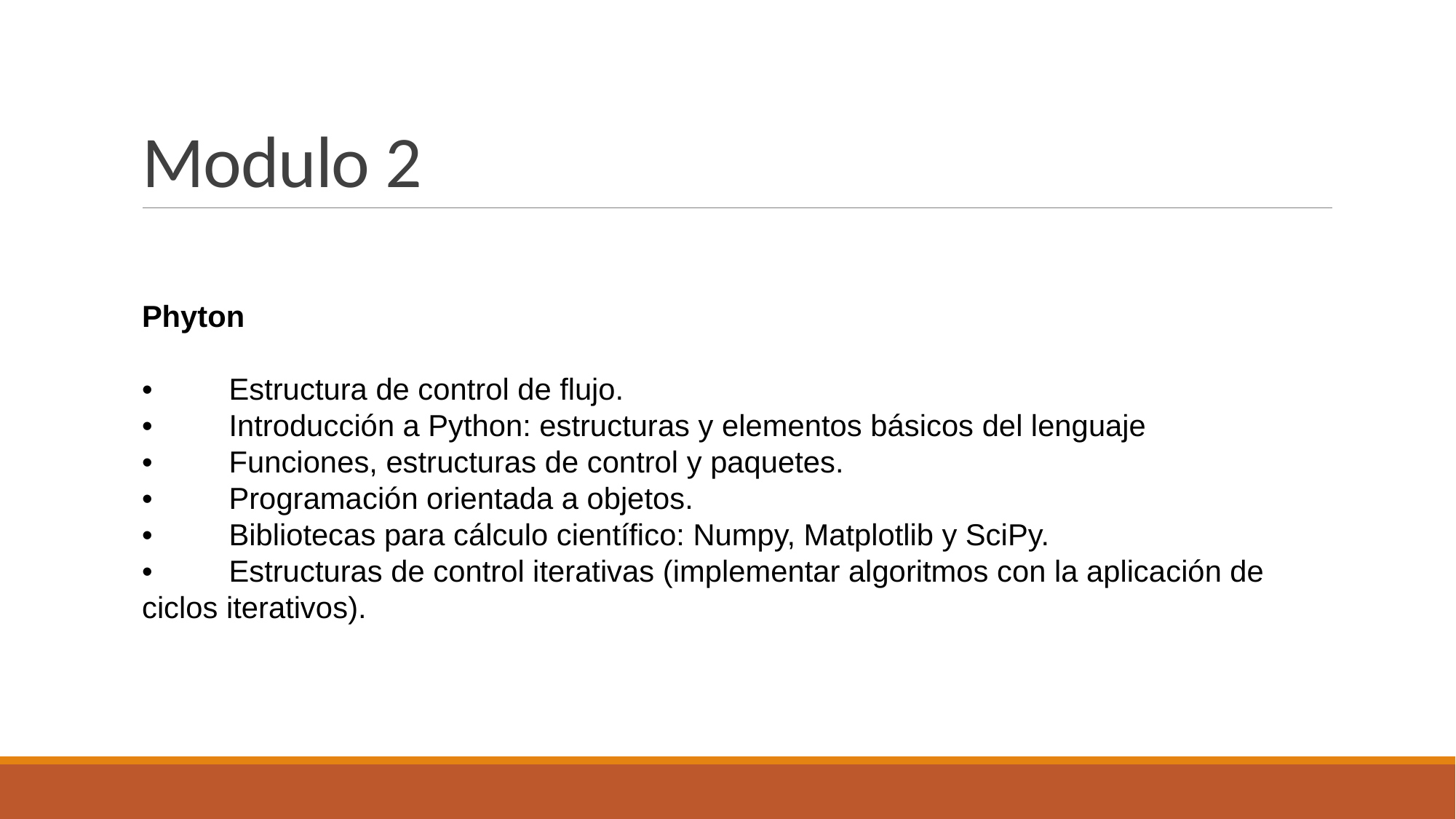

# Modulo 2
Phyton

•     Estructura de control de flujo.
•     Introducción a Python: estructuras y elementos básicos del lenguaje
•     Funciones, estructuras de control y paquetes.
•     Programación orientada a objetos.
•     Bibliotecas para cálculo científico: Numpy, Matplotlib y SciPy.
•     Estructuras de control iterativas (implementar algoritmos con la aplicación de ciclos iterativos).